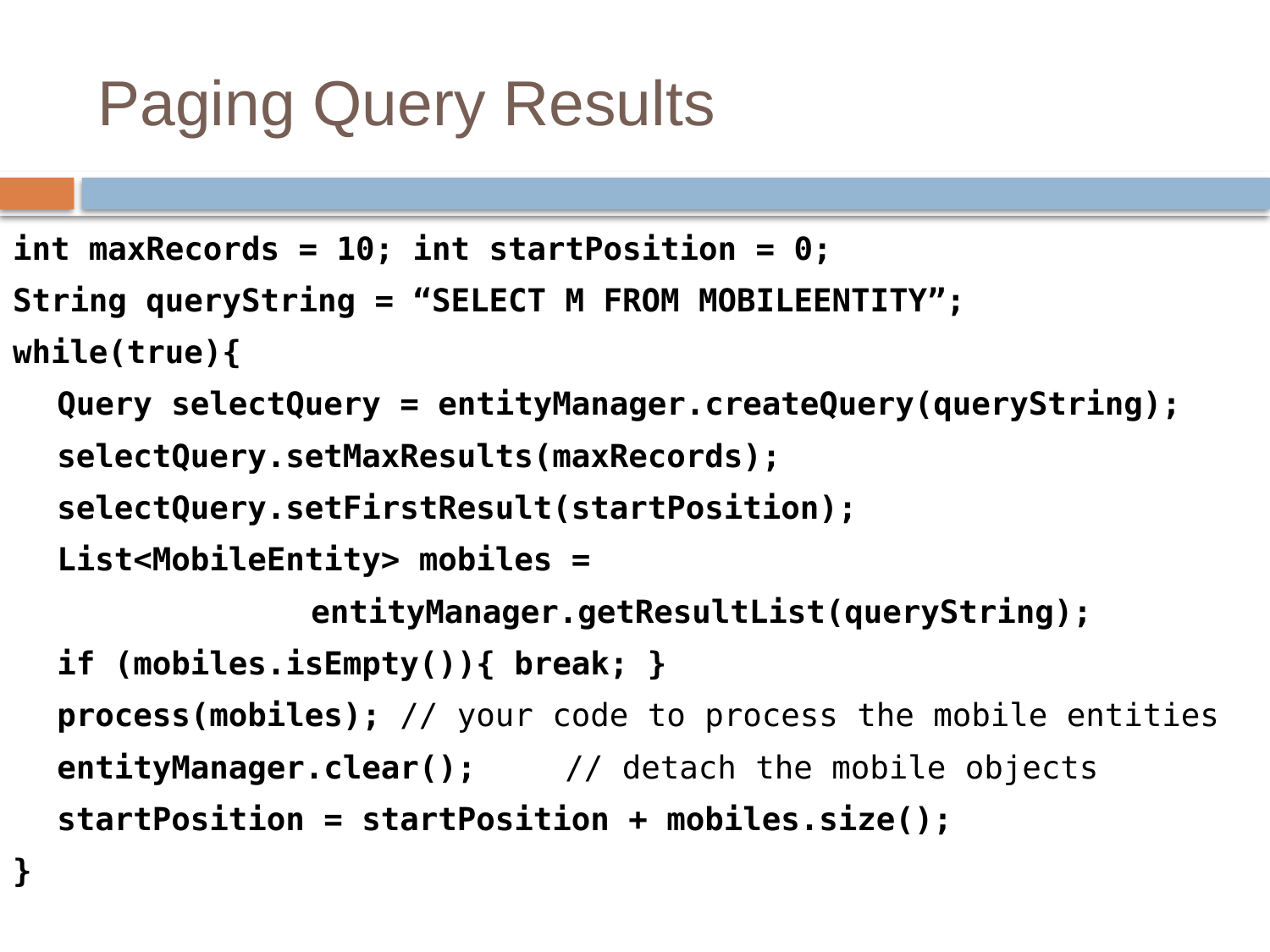

# Paging Query Results
int maxRecords = 10; int startPosition = 0;
String queryString = “SELECT M FROM MOBILEENTITY”;
while(true){
	Query selectQuery = entityManager.createQuery(queryString);
	selectQuery.setMaxResults(maxRecords);
	selectQuery.setFirstResult(startPosition);
	List<MobileEntity> mobiles =
			entityManager.getResultList(queryString);
	if (mobiles.isEmpty()){ break; }
	process(mobiles); // your code to process the mobile entities
	entityManager.clear();	// detach the mobile objects
	startPosition = startPosition + mobiles.size();
}